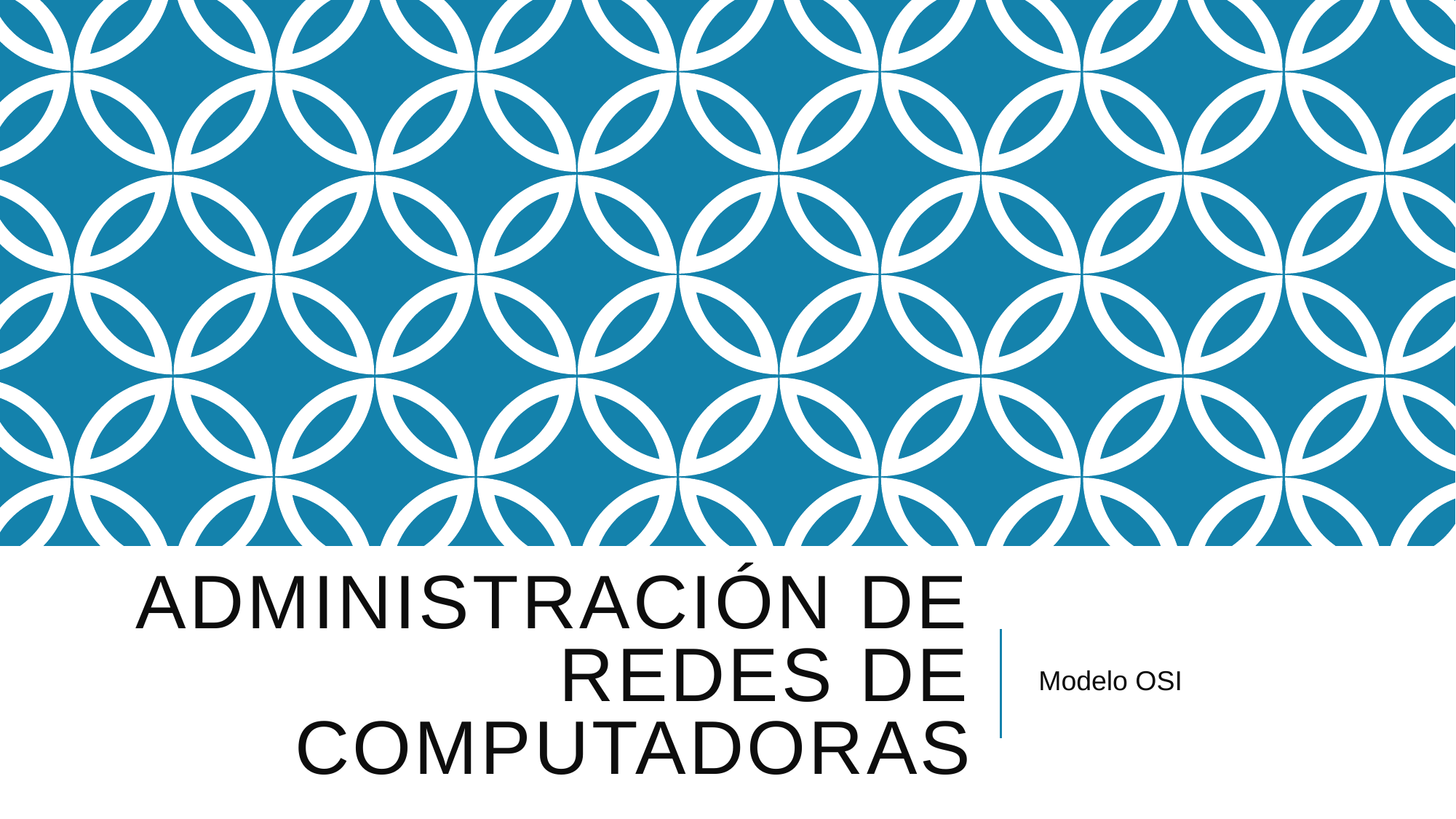

# Administración de redes de computadoras
Modelo OSI